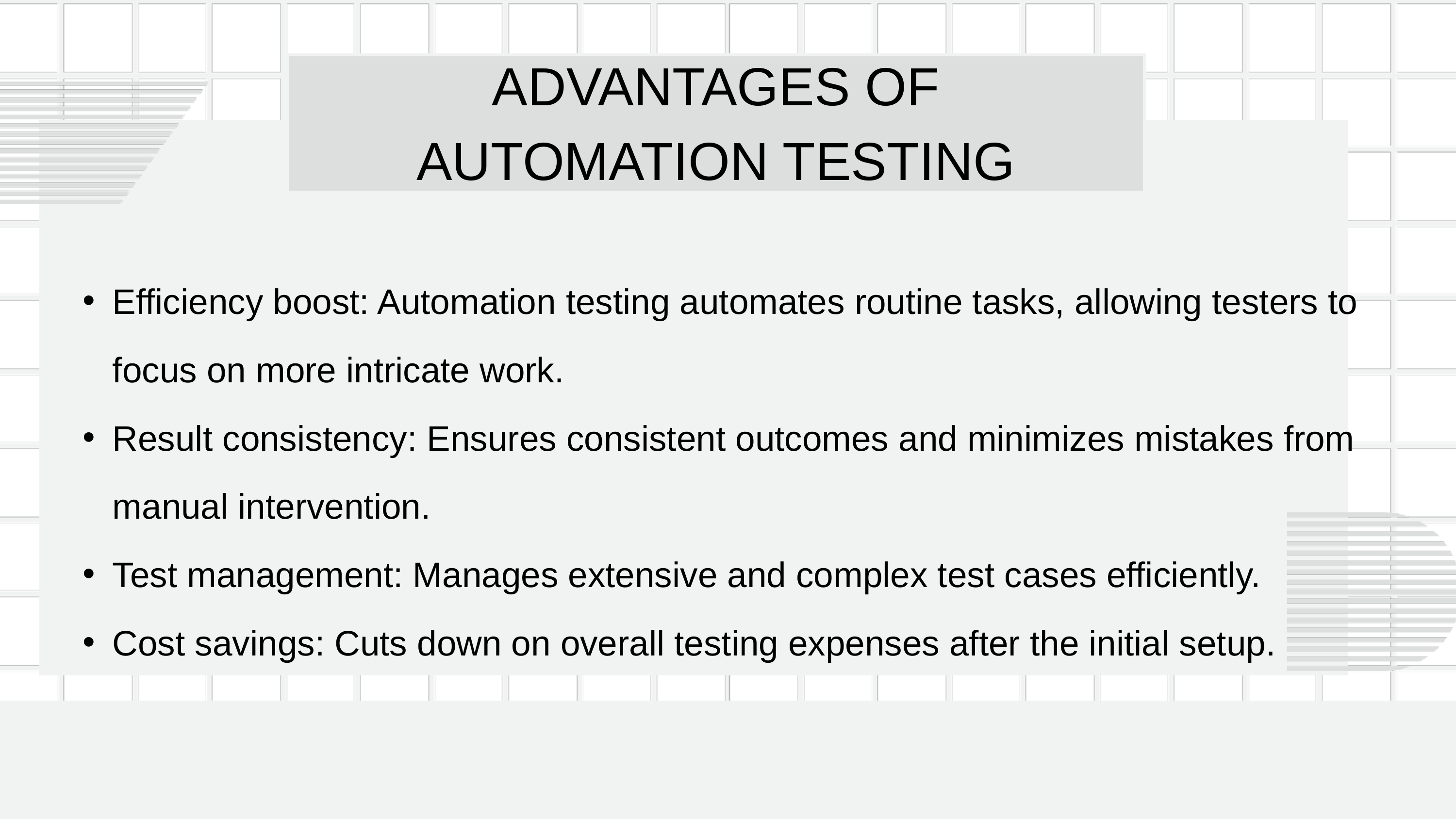

ADVANTAGES OF AUTOMATION TESTING

Efficiency boost: Automation testing automates routine tasks, allowing testers to focus on more intricate work.
Result consistency: Ensures consistent outcomes and minimizes mistakes from manual intervention.
Test management: Manages extensive and complex test cases efficiently.
Cost savings: Cuts down on overall testing expenses after the initial setup.